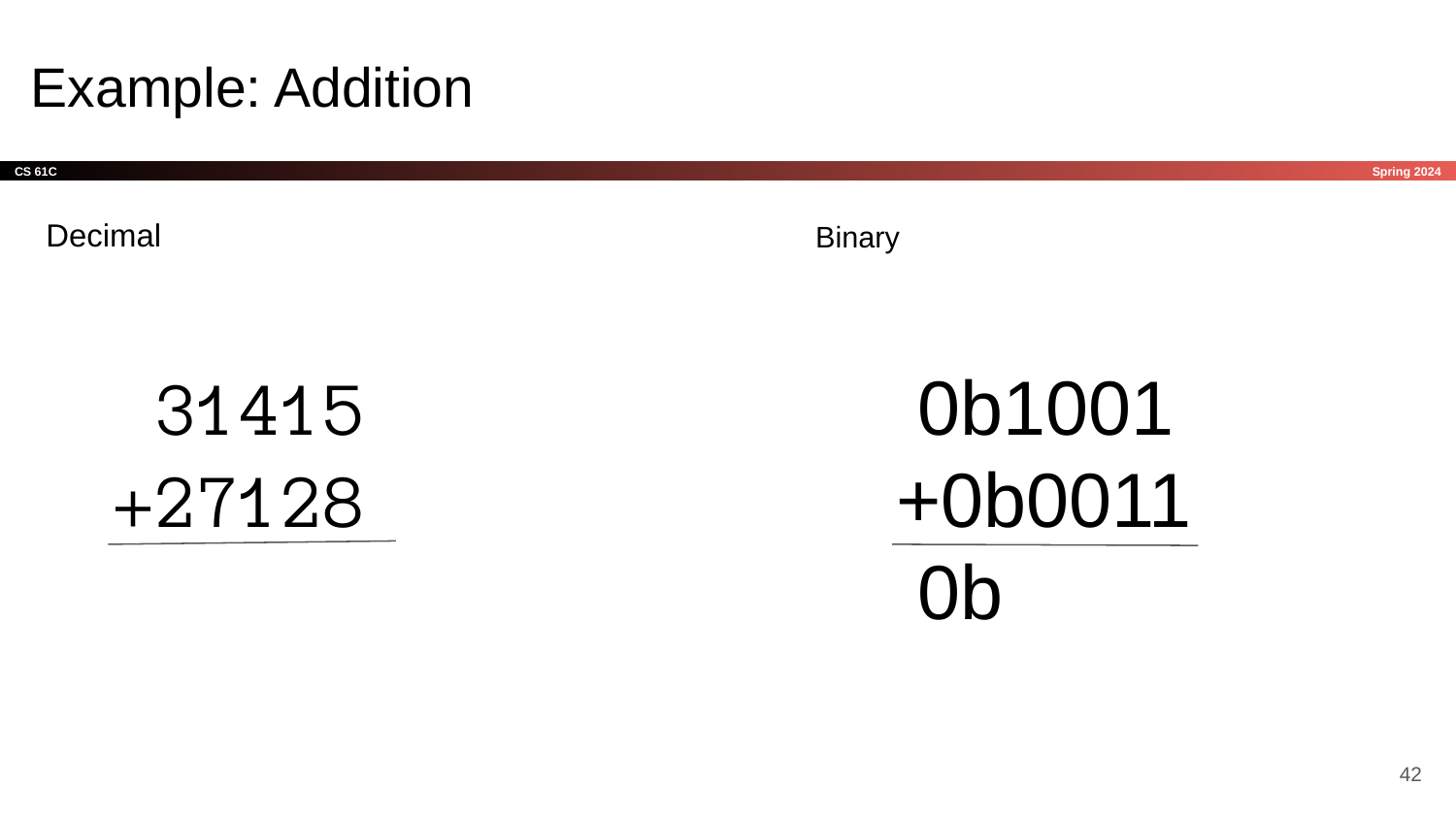

# Example: Addition
Decimal
Binary

 31415
+27128

 0b1001
+0b0011
 0b
42